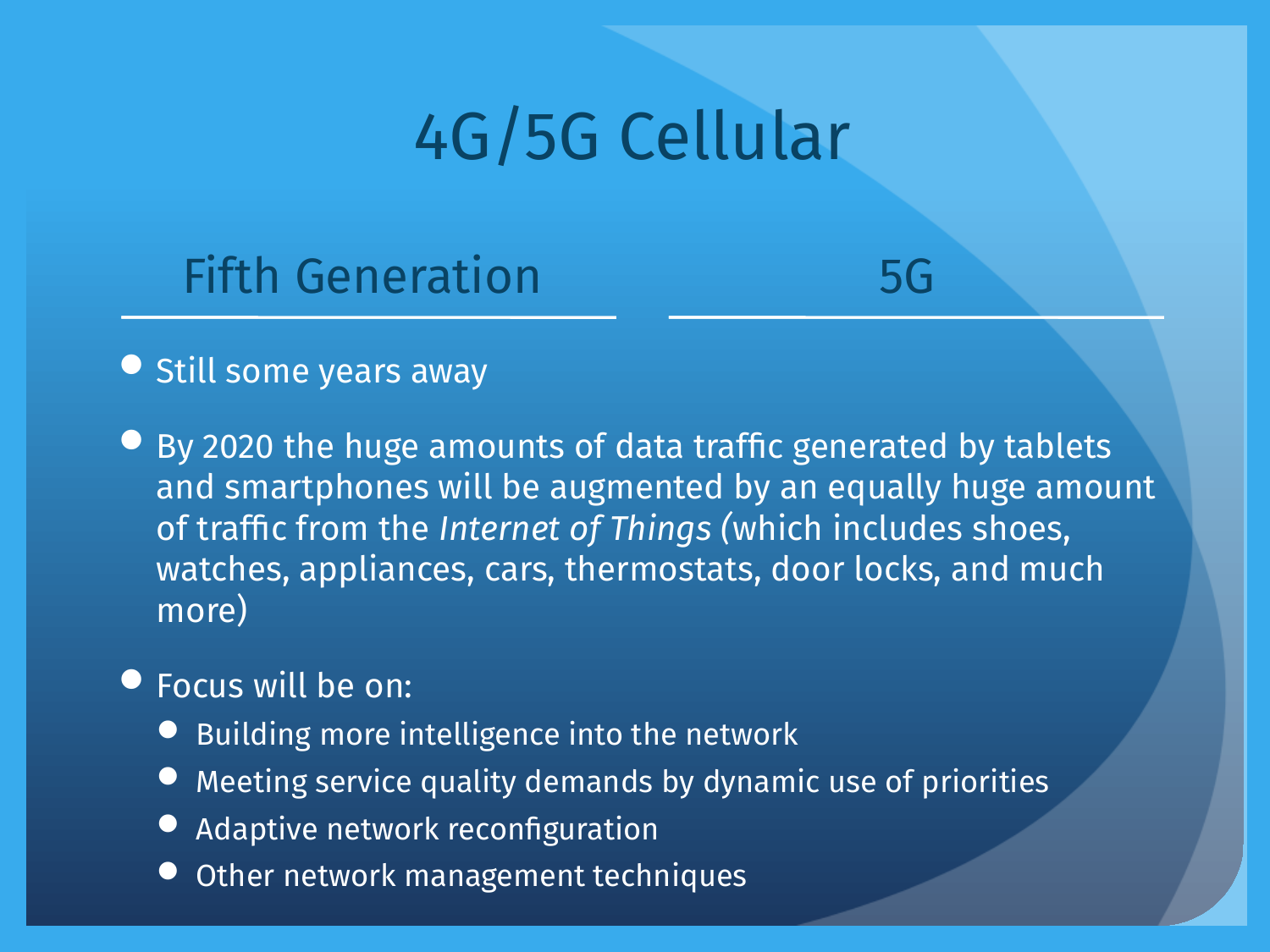

# 4G/5G Cellular
Fifth Generation
5G
Still some years away
By 2020 the huge amounts of data traffic generated by tablets and smartphones will be augmented by an equally huge amount of traffic from the Internet of Things (which includes shoes, watches, appliances, cars, thermostats, door locks, and much more)
Focus will be on:
Building more intelligence into the network
Meeting service quality demands by dynamic use of priorities
Adaptive network reconfiguration
Other network management techniques